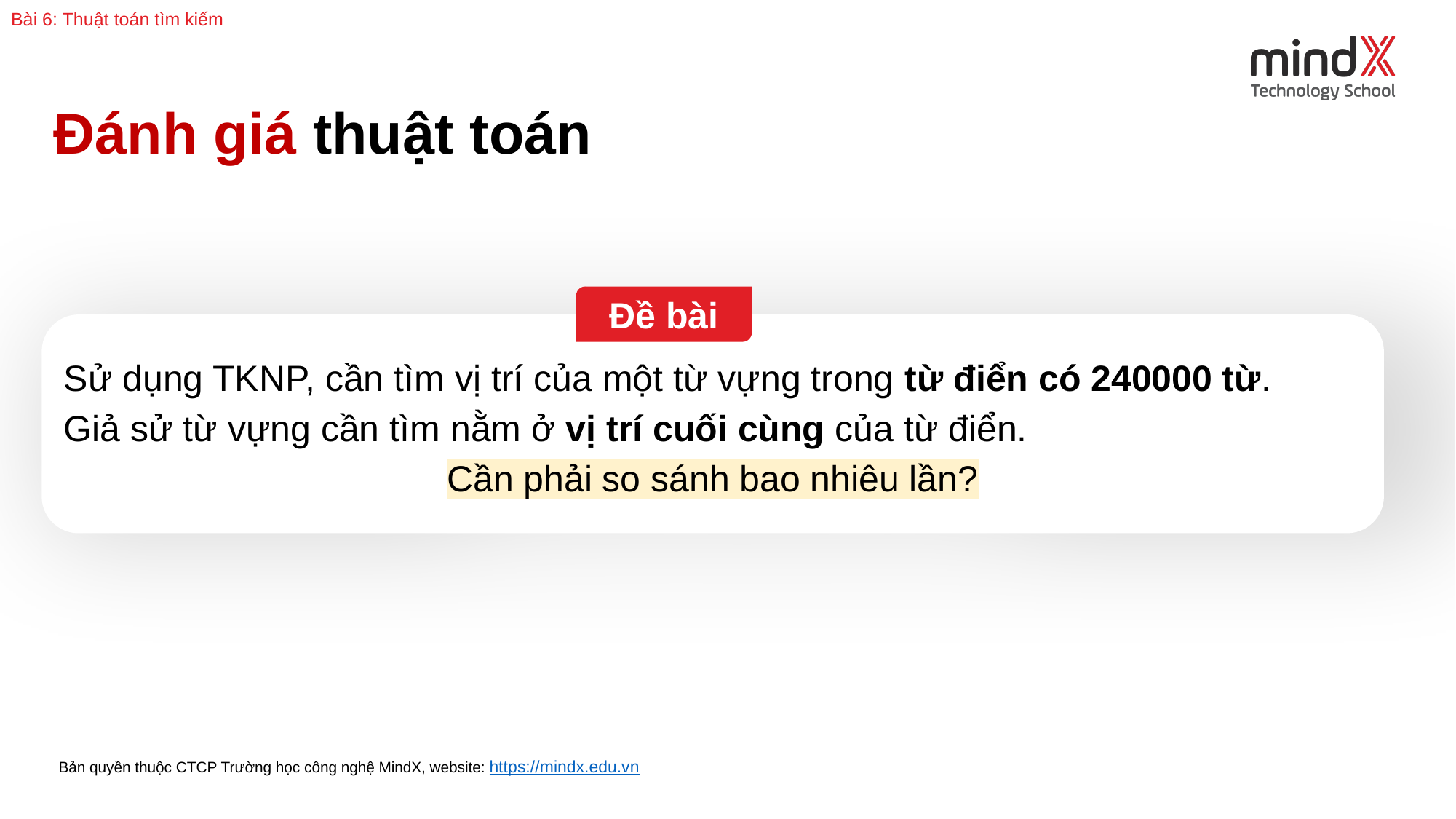

Bài 6: Thuật toán tìm kiếm
Đánh giá thuật toán
Đề bài
Sử dụng TKNP, cần tìm vị trí của một từ vựng trong từ điển có 240000 từ.
Giả sử từ vựng cần tìm nằm ở vị trí cuối cùng của từ điển.
Cần phải so sánh bao nhiêu lần?
Bản quyền thuộc CTCP Trường học công nghệ MindX, website: https://mindx.edu.vn